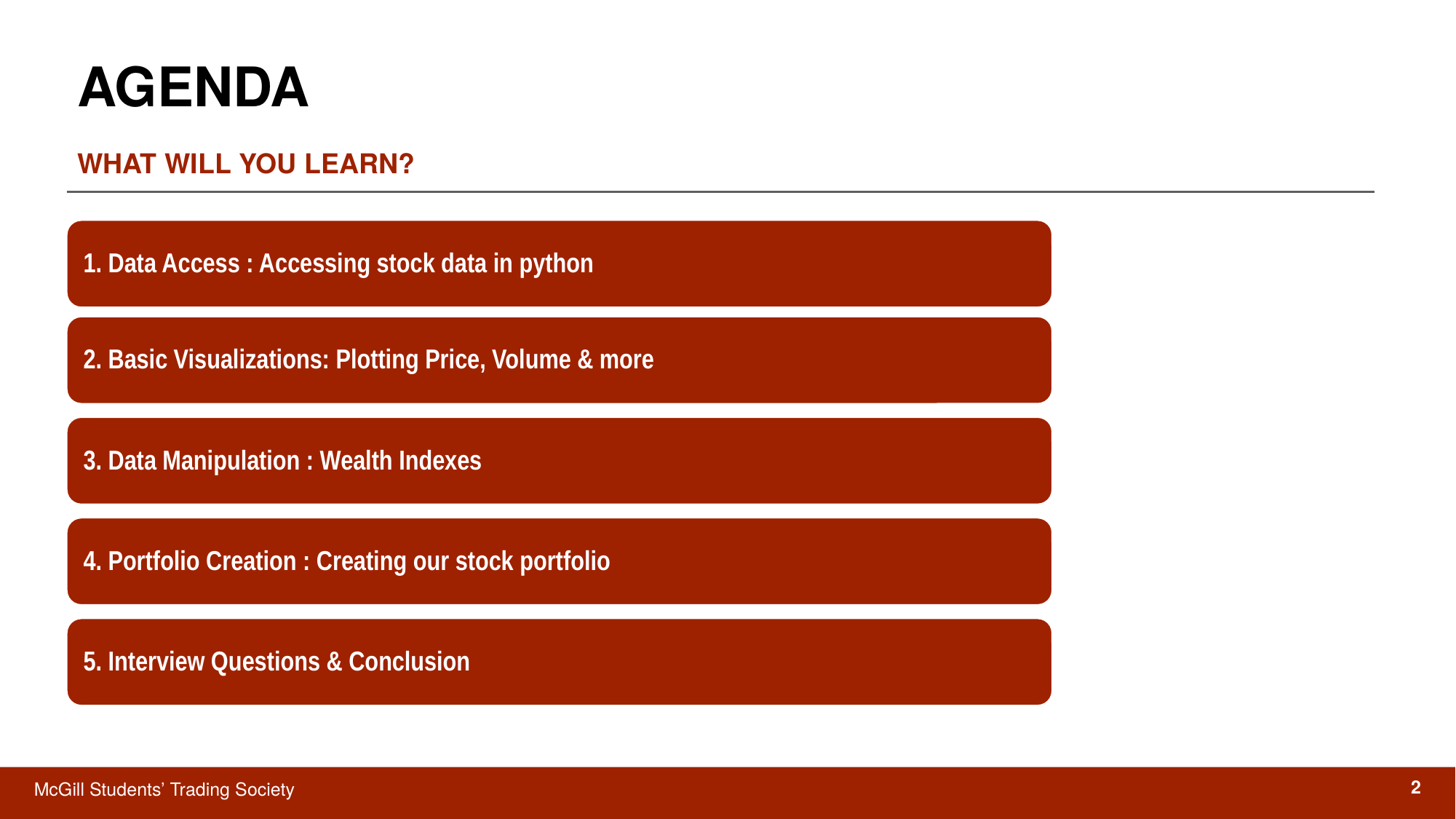

AGENDA
WHAT WILL YOU LEARN?
1. Data Access : Accessing stock data in python
2. Basic Visualizations: Plotting Price, Volume & more
3. Data Manipulation : Wealth Indexes
4. Portfolio Creation : Creating our stock portfolio
5. Interview Questions & Conclusion

McGill Students’ Trading Society
2